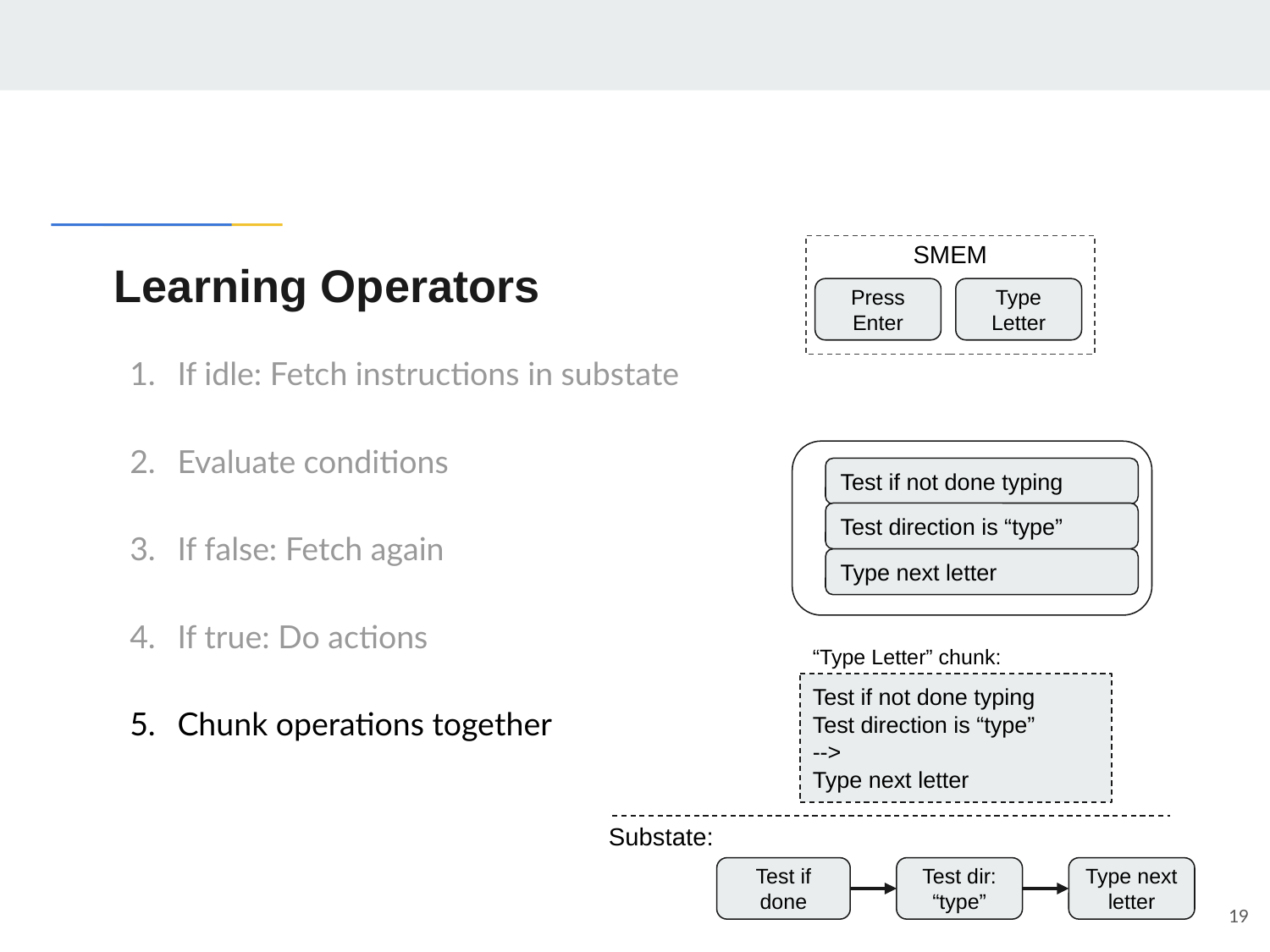

SMEM

# Learning Operators
Press Enter
Type Letter
If idle: Fetch instructions in substate

Evaluate conditions

If false: Fetch again

If true: Do actions

Chunk operations together

Test if not done typing
Test direction is “type”
Type next letter
“Type Letter” chunk:
Test if not done typing
Test direction is “type”
-->
Type next letter
Substate:
Type next letter
Test if done
Test dir: “type”
19